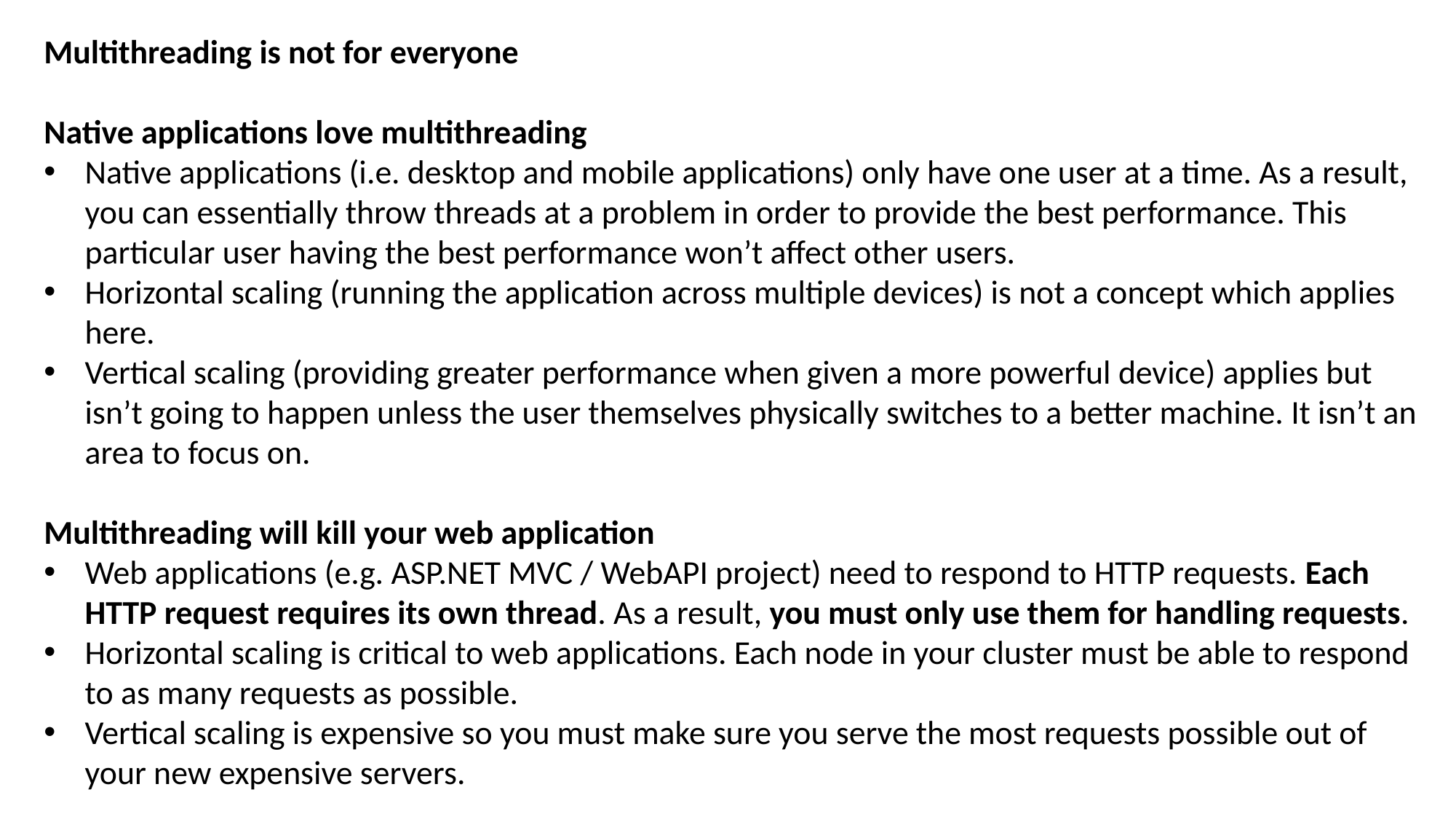

Multithreading is not for everyone

Native applications love multithreading
Native applications (i.e. desktop and mobile applications) only have one user at a time. As a result, you can essentially throw threads at a problem in order to provide the best performance. This particular user having the best performance won’t affect other users.
Horizontal scaling (running the application across multiple devices) is not a concept which applies here.
Vertical scaling (providing greater performance when given a more powerful device) applies but isn’t going to happen unless the user themselves physically switches to a better machine. It isn’t an area to focus on.

Multithreading will kill your web application
Web applications (e.g. ASP.NET MVC / WebAPI project) need to respond to HTTP requests. Each HTTP request requires its own thread. As a result, you must only use them for handling requests.
Horizontal scaling is critical to web applications. Each node in your cluster must be able to respond to as many requests as possible.
Vertical scaling is expensive so you must make sure you serve the most requests possible out of your new expensive servers.